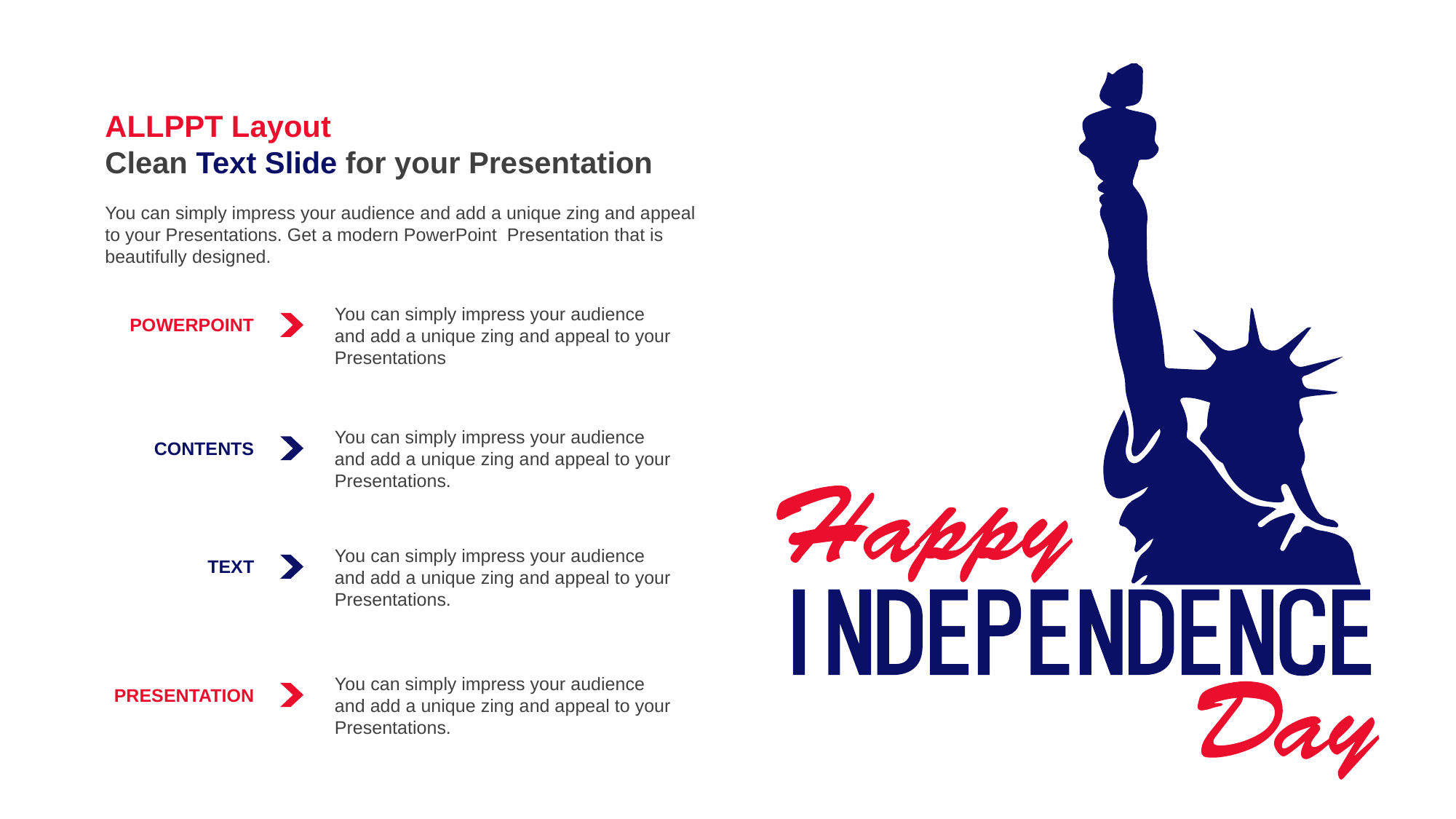

ALLPPT Layout
Clean Text Slide for your Presentation
You can simply impress your audience and add a unique zing and appeal to your Presentations. Get a modern PowerPoint  Presentation that is beautifully designed.
You can simply impress your audience and add a unique zing and appeal to your Presentations
POWERPOINT

You can simply impress your audience and add a unique zing and appeal to your Presentations.
CONTENTS

You can simply impress your audience and add a unique zing and appeal to your Presentations.
TEXT

You can simply impress your audience and add a unique zing and appeal to your Presentations.
PRESENTATION